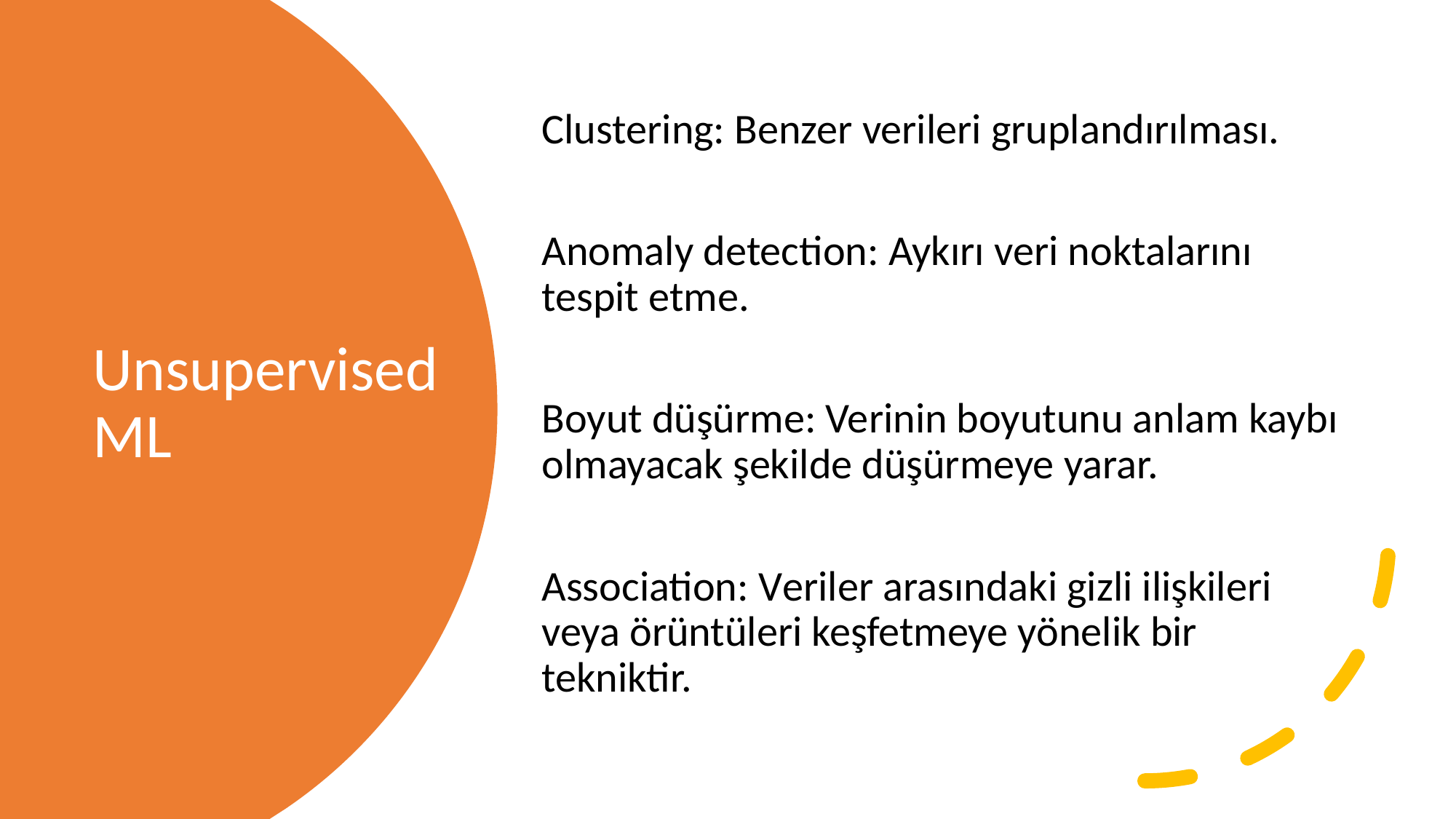

Clustering: Benzer verileri gruplandırılması.

Anomaly detection: Aykırı veri noktalarını tespit etme.

Boyut düşürme: Verinin boyutunu anlam kaybı olmayacak şekilde düşürmeye yarar.

Association: Veriler arasındaki gizli ilişkileri veya örüntüleri keşfetmeye yönelik bir tekniktir.
# Unsupervised ML